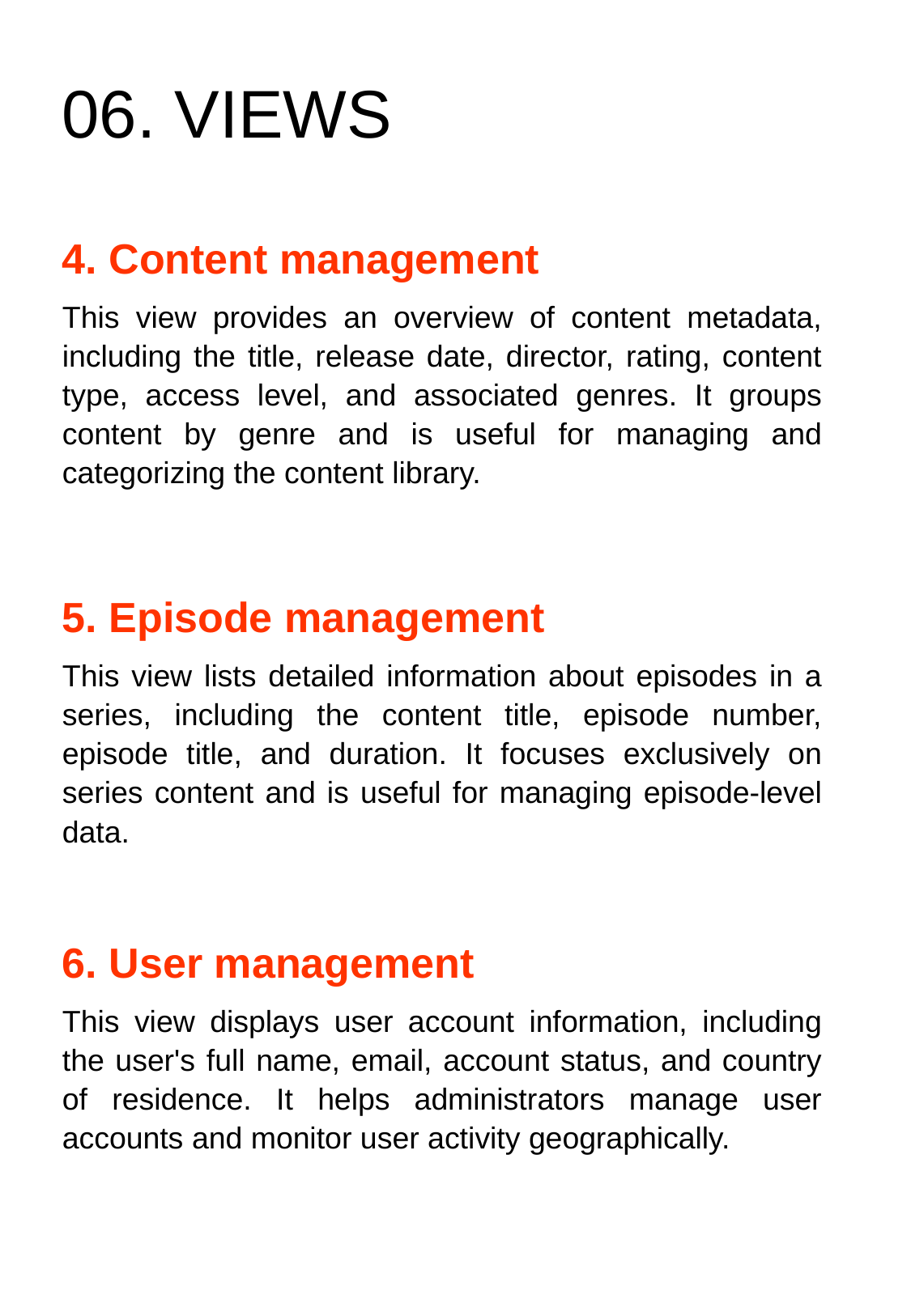

06. VIEWS
4. Content management
This view provides an overview of content metadata, including the title, release date, director, rating, content type, access level, and associated genres. It groups content by genre and is useful for managing and categorizing the content library.
5. Episode management
This view lists detailed information about episodes in a series, including the content title, episode number, episode title, and duration. It focuses exclusively on series content and is useful for managing episode-level data.
6. User management
This view displays user account information, including the user's full name, email, account status, and country of residence. It helps administrators manage user accounts and monitor user activity geographically.